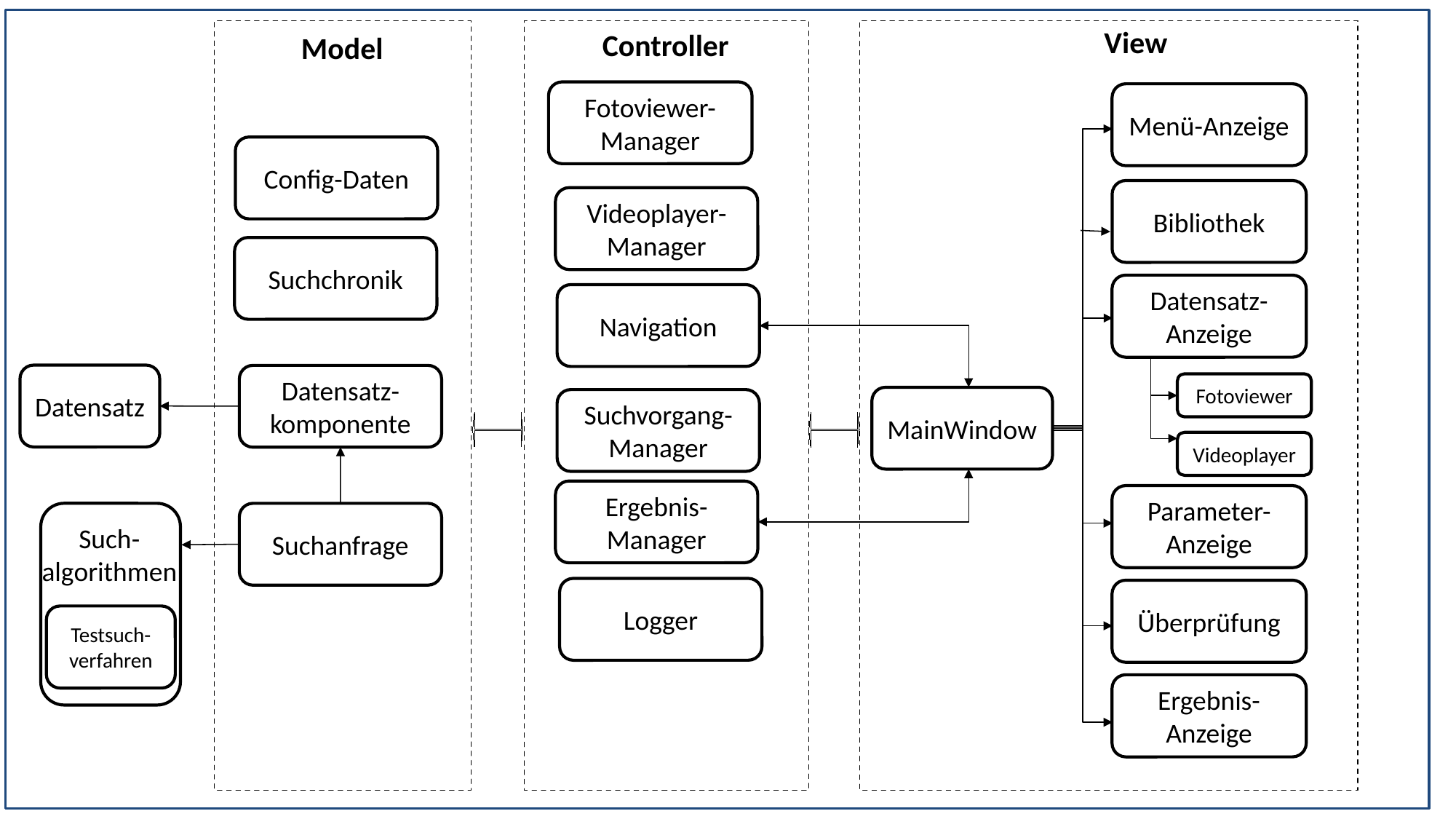

View

Controller

Model
Fotoviewer-Manager
Menü-Anzeige

Config-Daten
Bibliothek
Videoplayer-Manager

Suchchronik
Datensatz-Anzeige
Navigation

Datensatz
Datensatz-komponente
Fotoviewer
MainWindow
Suchvorgang-Manager

Videoplayer

Ergebnis-Manager
Parameter-Anzeige

Suchanfrage
Such-algorithmen

Logger
Überprüfung
Testsuch-verfahren
Ergebnis-Anzeige